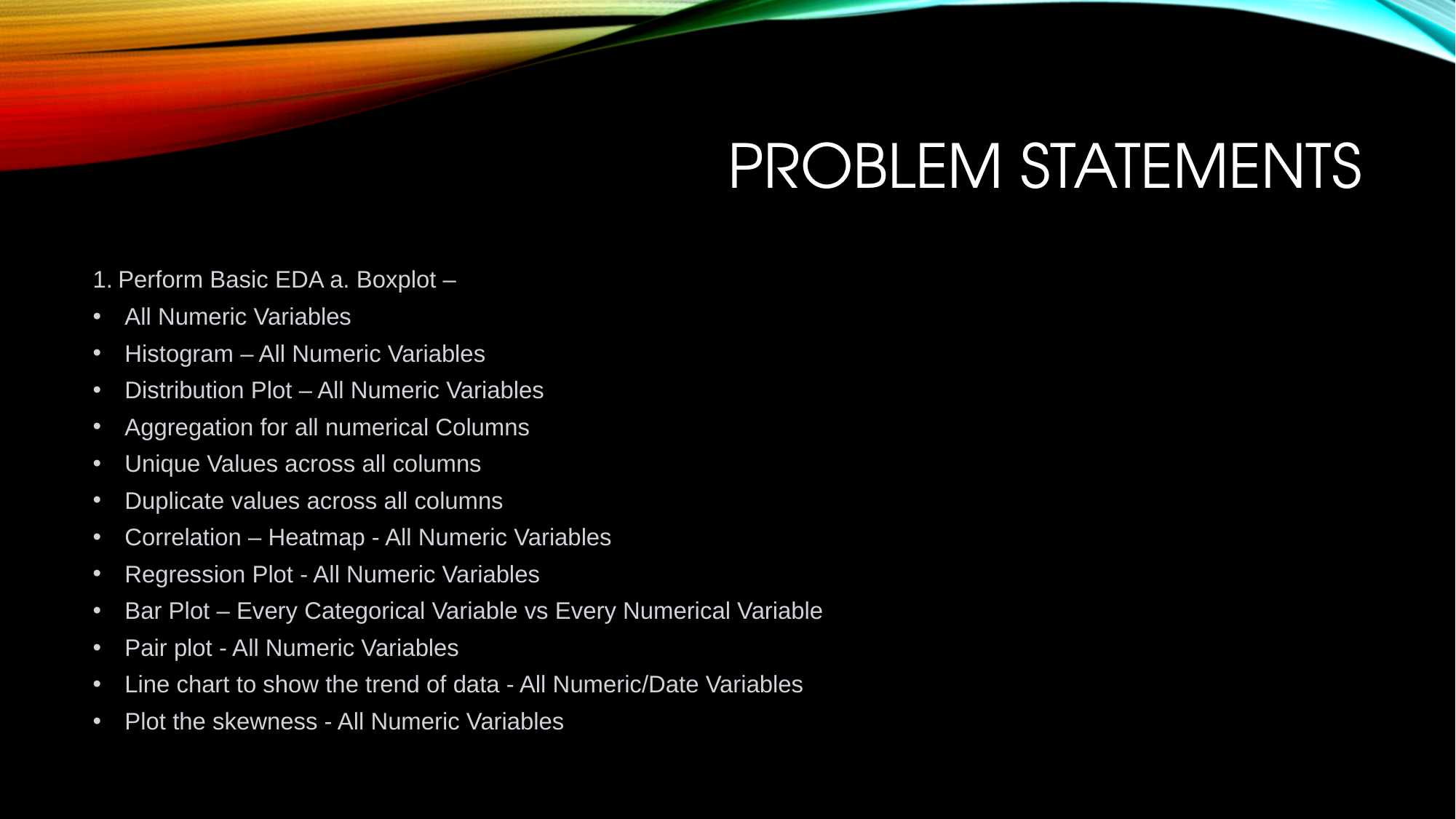

# Problem Statements
Perform Basic EDA a. Boxplot –
 All Numeric Variables
 Histogram – All Numeric Variables
 Distribution Plot – All Numeric Variables
 Aggregation for all numerical Columns
 Unique Values across all columns
 Duplicate values across all columns
 Correlation – Heatmap - All Numeric Variables
 Regression Plot - All Numeric Variables
 Bar Plot – Every Categorical Variable vs Every Numerical Variable
 Pair plot - All Numeric Variables
 Line chart to show the trend of data - All Numeric/Date Variables
 Plot the skewness - All Numeric Variables